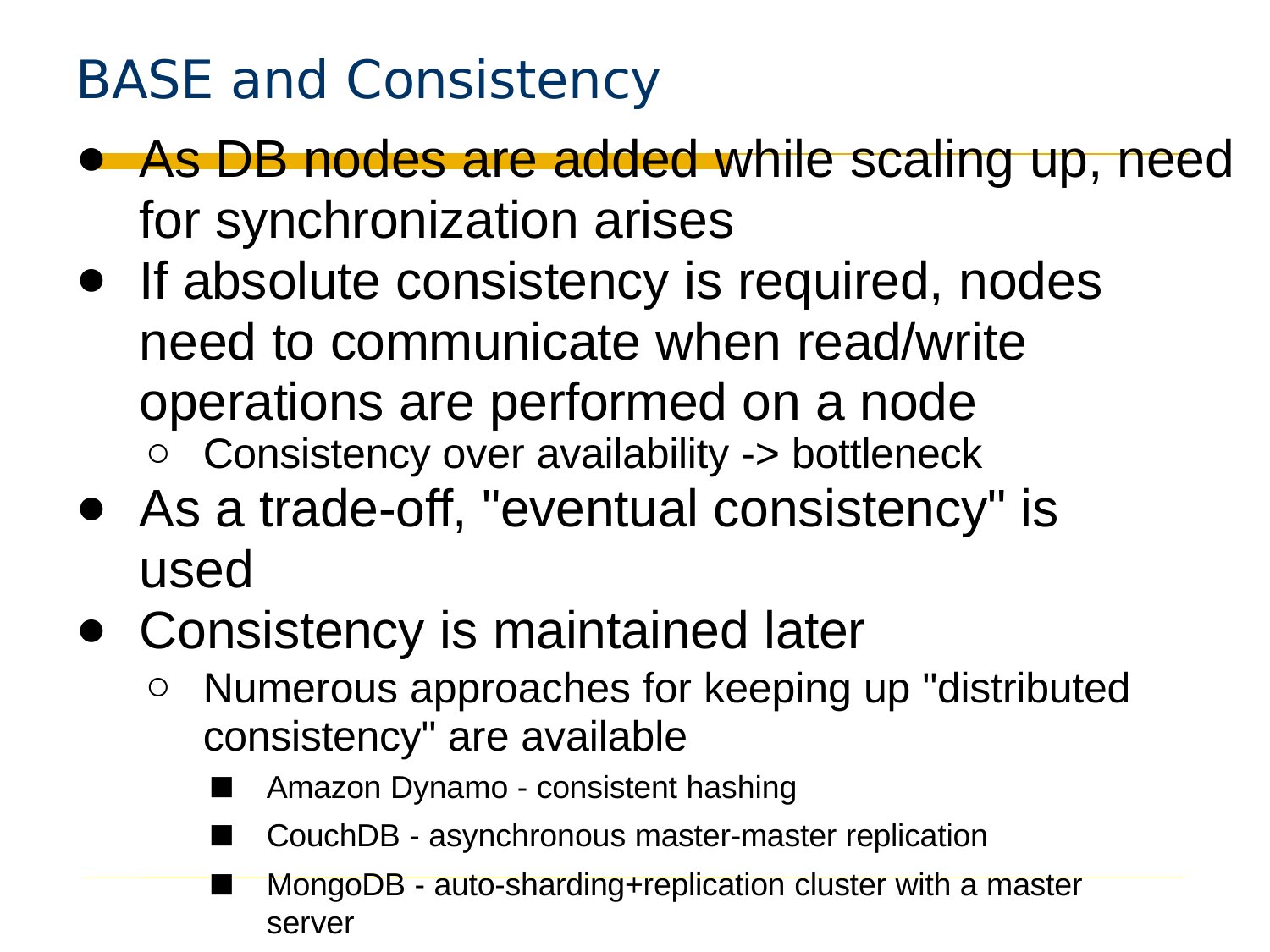

# BASE and Consistency
As DB nodes are added while scaling up, need for synchronization arises
If absolute consistency is required, nodes need to communicate when read/write operations are performed on a node
Consistency over availability -> bottleneck
As a trade-off, "eventual consistency" is used
Consistency is maintained later
Numerous approaches for keeping up "distributed consistency" are available
Amazon Dynamo - consistent hashing
CouchDB - asynchronous master-master replication
MongoDB - auto-sharding+replication cluster with a master server